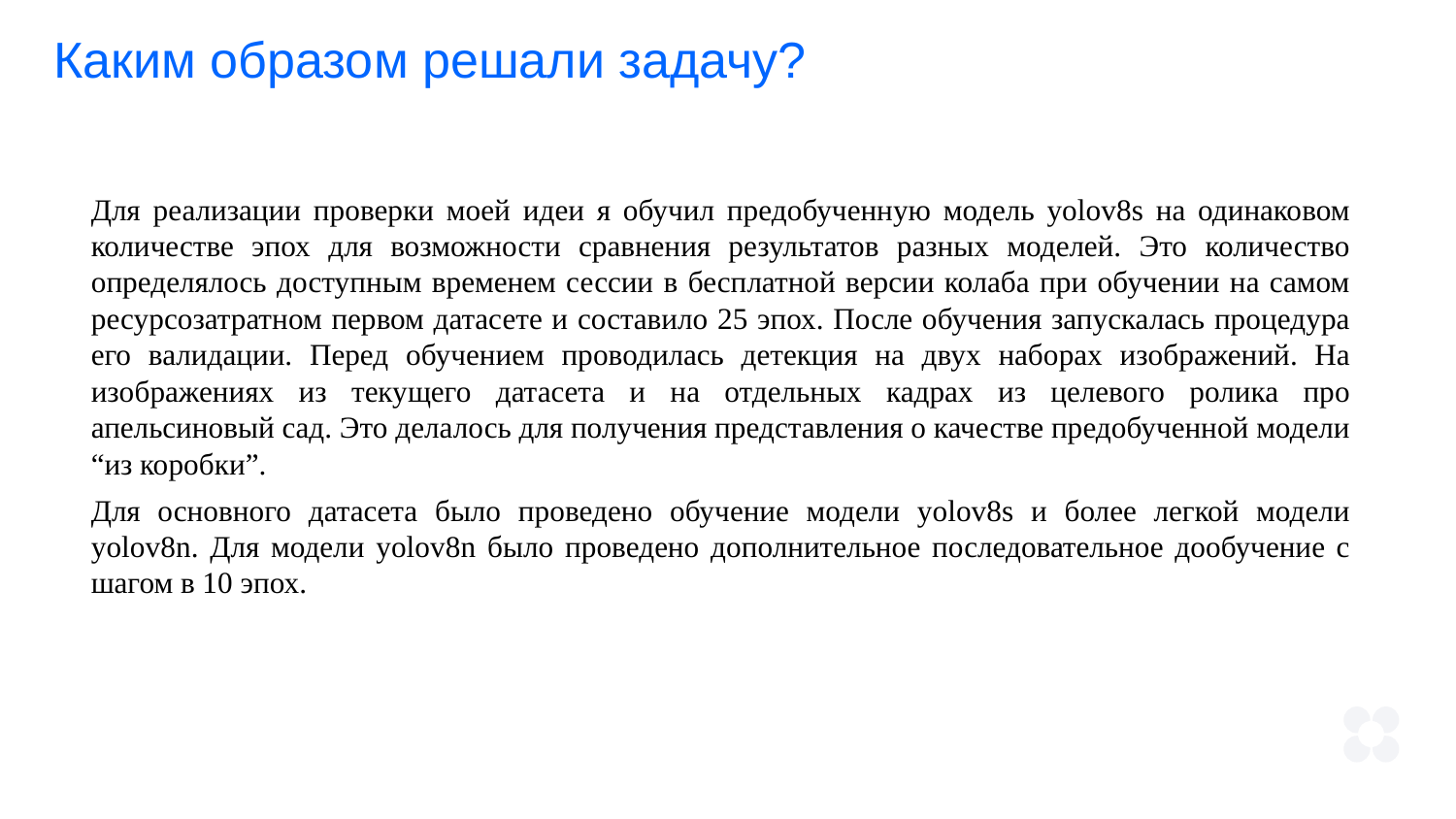

Каким образом решали задачу?
Для реализации проверки моей идеи я обучил предобученную модель yolov8s на одинаковом количестве эпох для возможности сравнения результатов разных моделей. Это количество определялось доступным временем сессии в бесплатной версии колаба при обучении на самом ресурсозатратном первом датасете и составило 25 эпох. После обучения запускалась процедура его валидации. Перед обучением проводилась детекция на двух наборах изображений. На изображениях из текущего датасета и на отдельных кадрах из целевого ролика про апельсиновый сад. Это делалось для получения представления о качестве предобученной модели “из коробки”.
Для основного датасета было проведено обучение модели yolov8s и более легкой модели yolov8n. Для модели yolov8n было проведено дополнительное последовательное дообучение с шагом в 10 эпох.